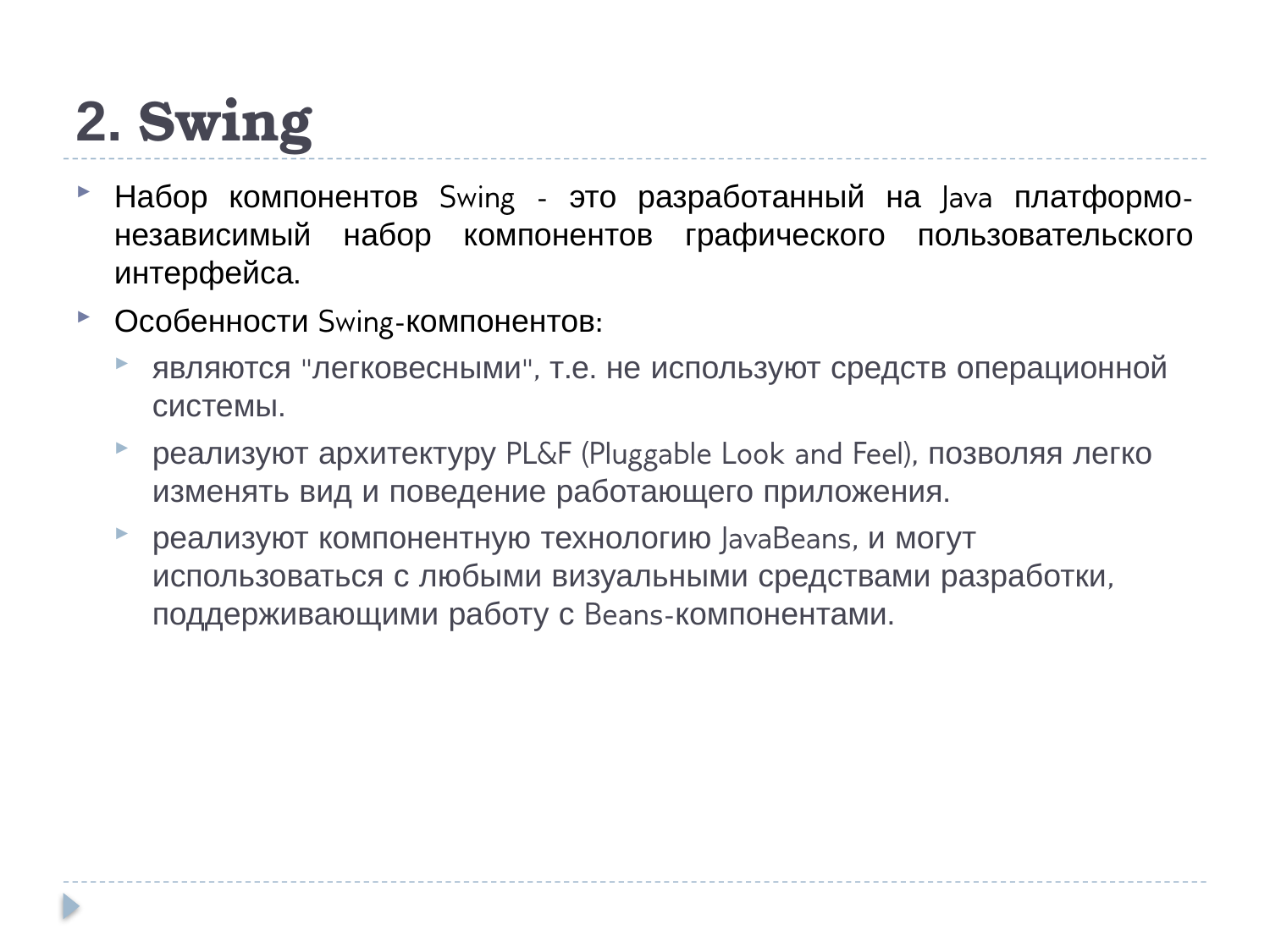

# 2. Swing
Набор компонентов Swing - это разработанный на Java платформо-независимый набор компонентов графического пользовательского интерфейса.
Особенности Swing-компонентов:
являются "легковесными", т.е. не используют средств операционной системы.
реализуют архитектуру PL&F (Pluggable Look and Feel), позволяя легко изменять вид и поведение работающего приложения.
реализуют компонентную технологию JavaBeans, и могут использоваться с любыми визуальными средствами разработки, поддерживающими работу с Beans-компонентами.